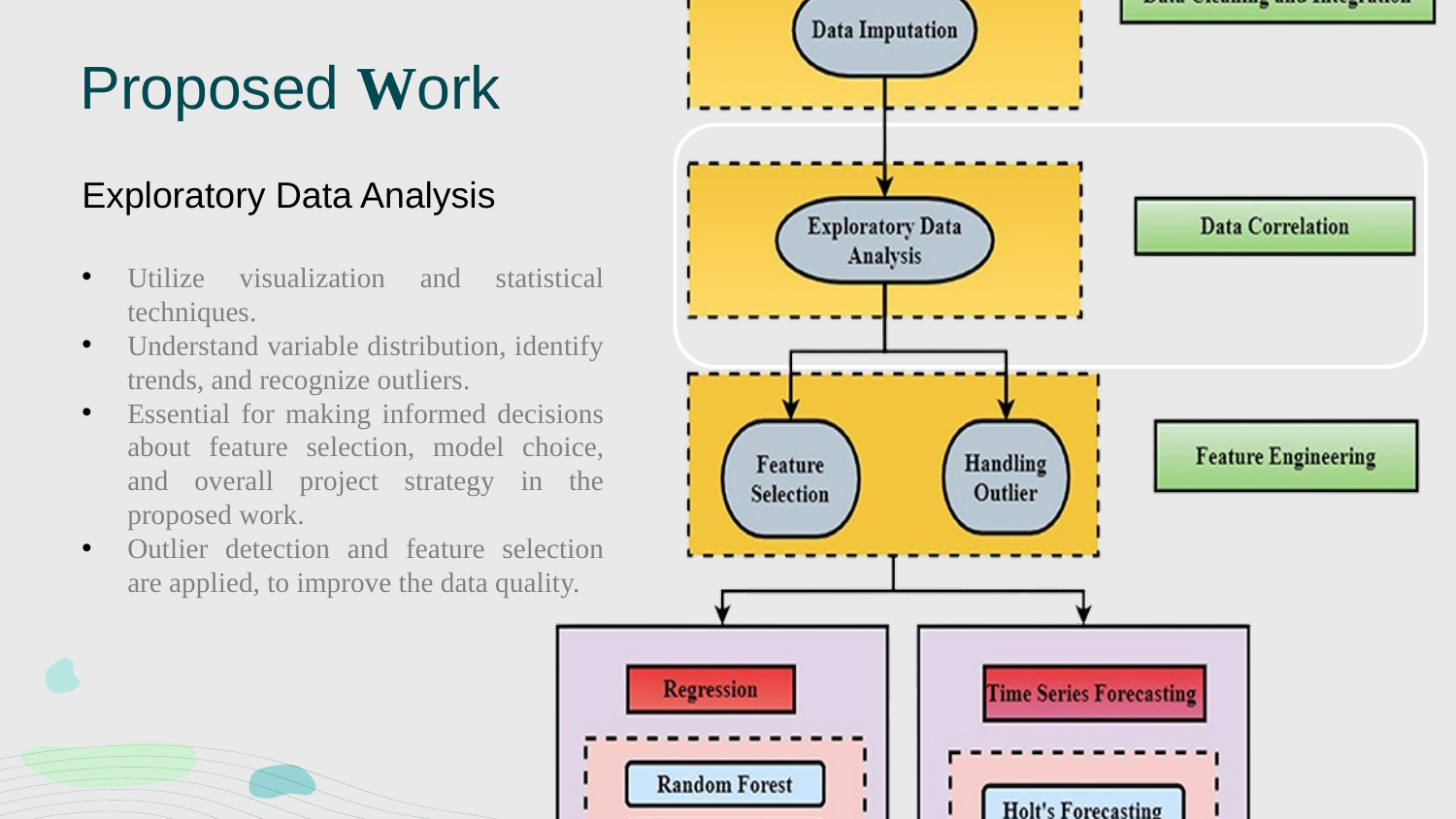

# Proposed Work

Exploratory Data Analysis

Utilize visualization and statistical techniques.
Understand variable distribution, identify trends, and recognize outliers.
Essential for making informed decisions about feature selection, model choice, and overall project strategy in the proposed work.
Outlier detection and feature selection are applied, to improve the data quality.